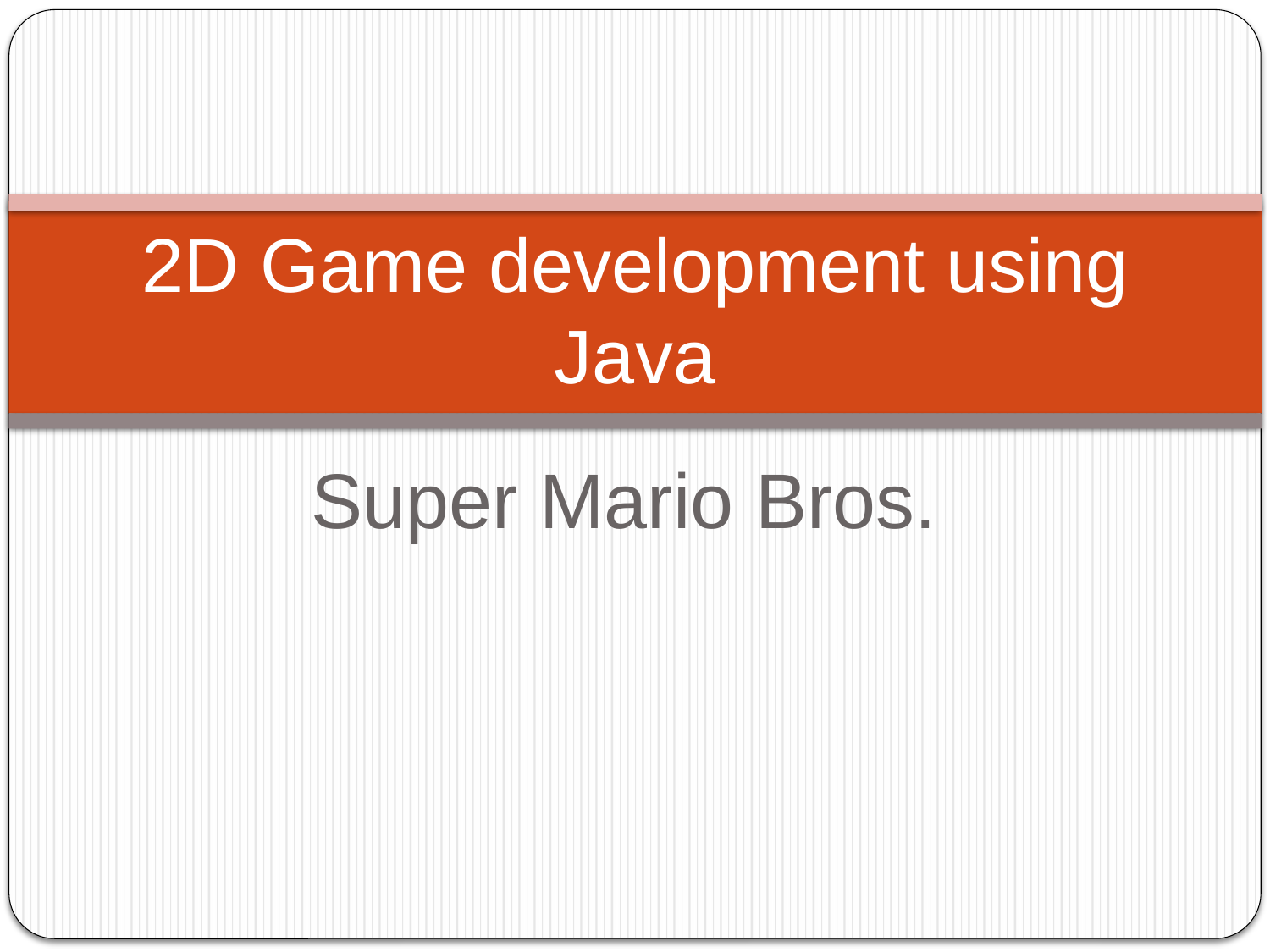

# 2D Game development using Java
Super Mario Bros.